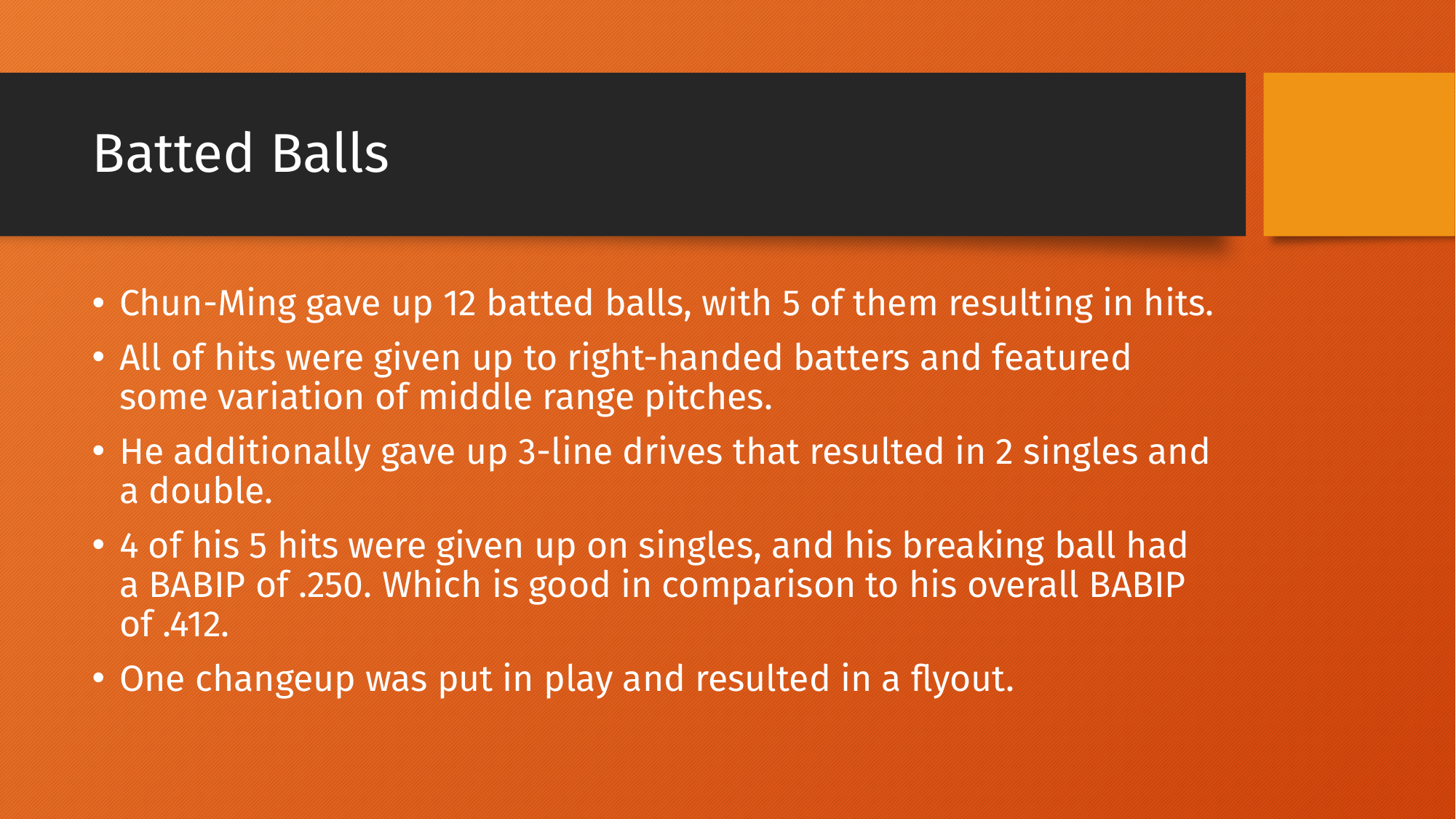

# Batted Balls
Chun-Ming gave up 12 batted balls, with 5 of them resulting in hits.
All of hits were given up to right-handed batters and featured some variation of middle range pitches.
He additionally gave up 3-line drives that resulted in 2 singles and a double.
4 of his 5 hits were given up on singles, and his breaking ball had a BABIP of .250. Which is good in comparison to his overall BABIP of .412.
One changeup was put in play and resulted in a flyout.